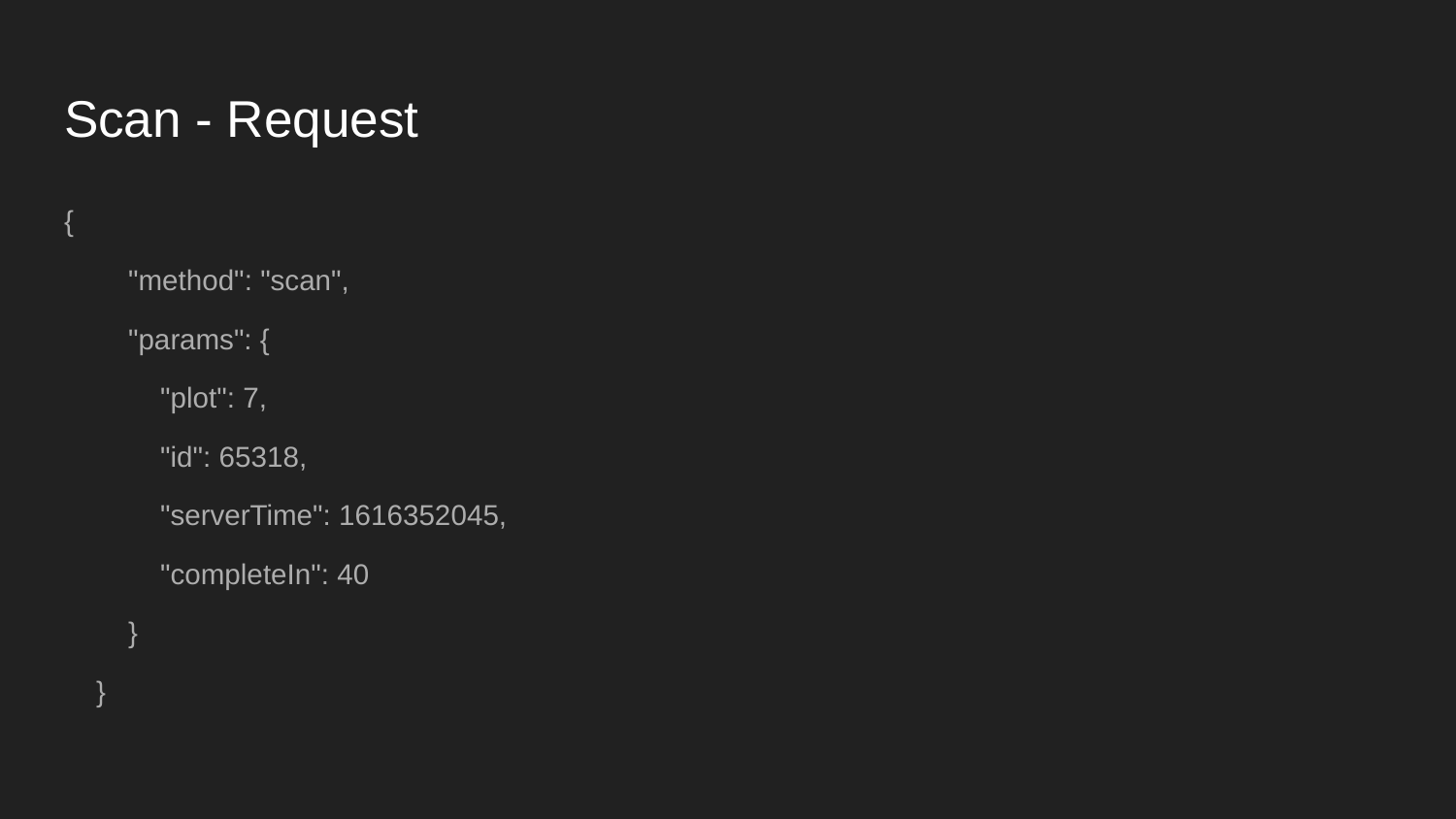

# Scan - Request
{
        "method": "scan",
        "params": {
            "plot": 7,
            "id": 65318,
            "serverTime": 1616352045,
            "completeIn": 40
        }
    }